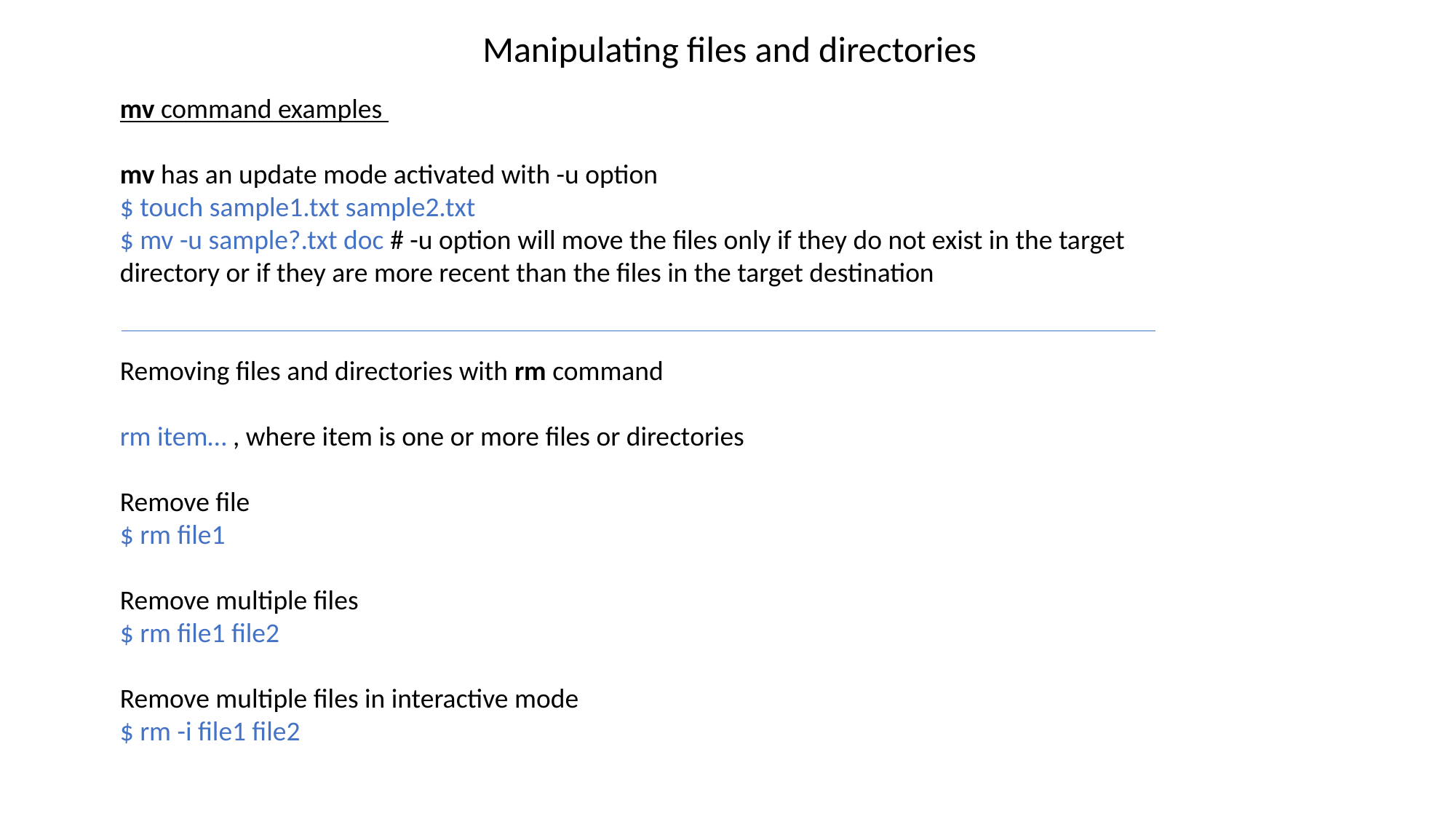

Manipulating files and directories

mv command examples

mv has an update mode activated with -u option
$ touch sample1.txt sample2.txt
$ mv -u sample?.txt doc # -u option will move the files only if they do not exist in the target directory or if they are more recent than the files in the target destination

Removing files and directories with rm command

rm item… , where item is one or more files or directories

Remove file
$ rm file1

Remove multiple files
$ rm file1 file2

Remove multiple files in interactive mode
$ rm -i file1 file2